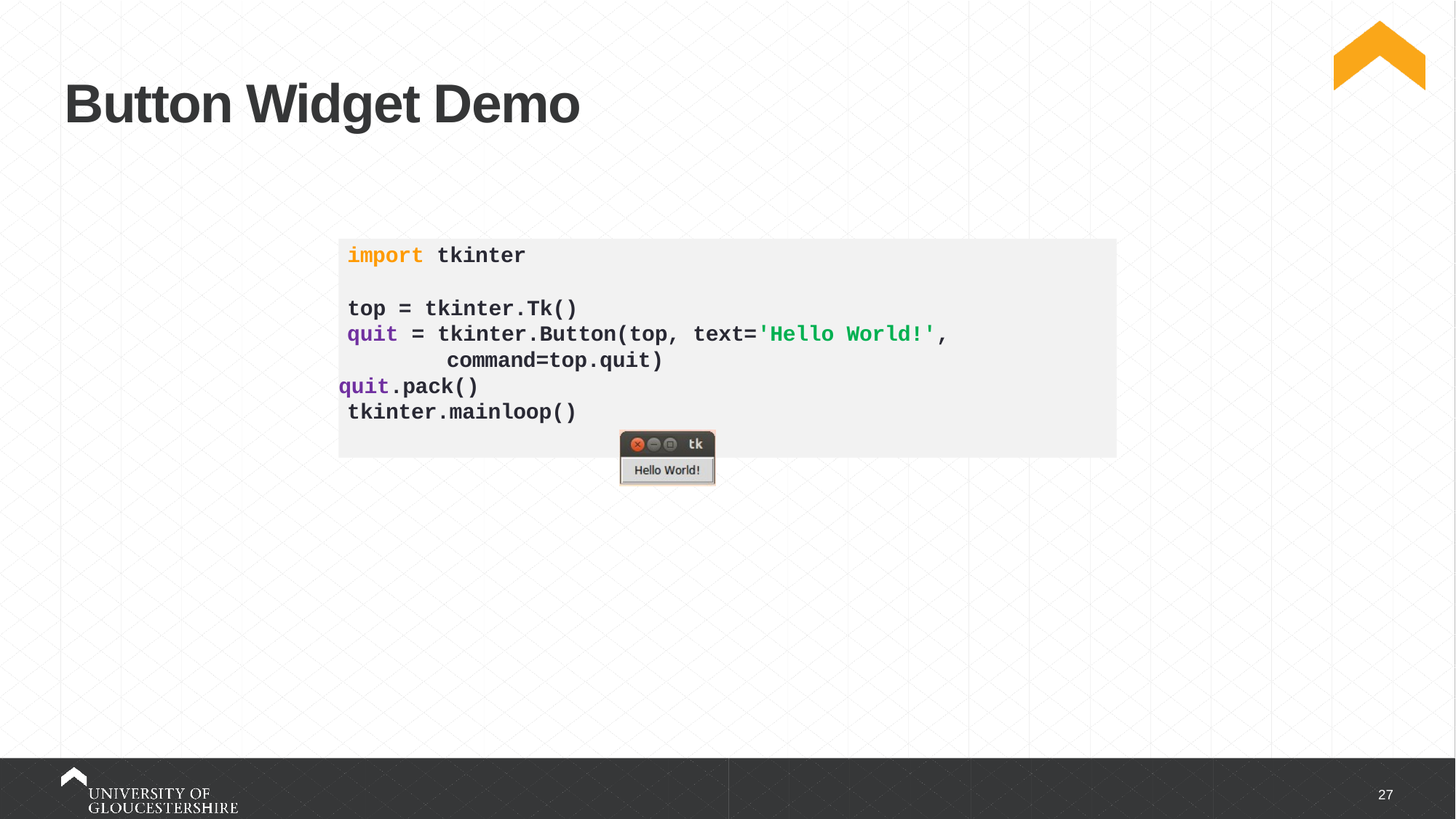

# Button Widget Demo

import tkinter

top = tkinter.Tk()
quit = tkinter.Button(top, text='Hello World!',  command=top.quit)
quit.pack()  tkinter.mainloop()